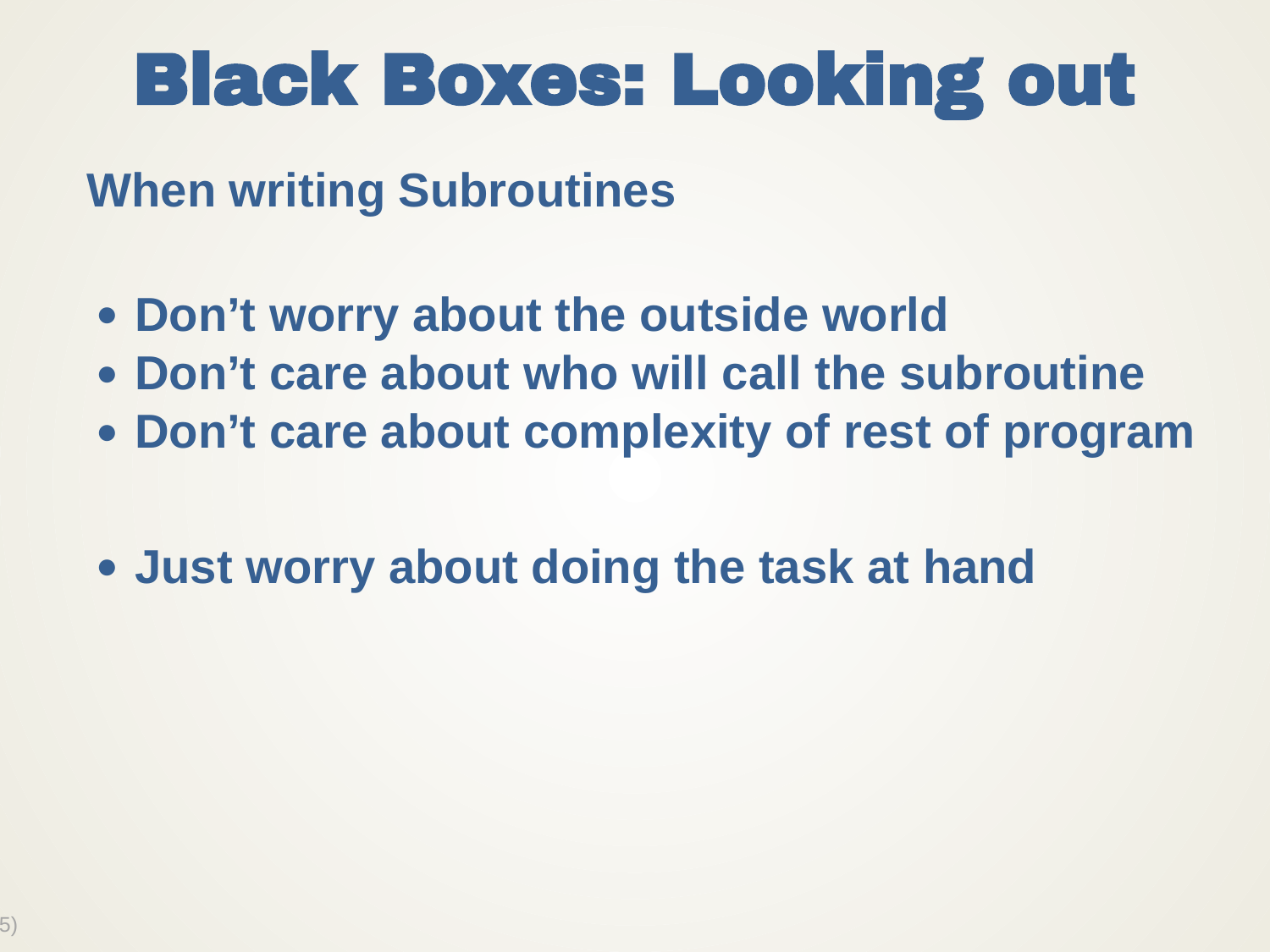

# Black Boxes: Looking out
When writing Subroutines

Don’t worry about the outside world
Don’t care about who will call the subroutine
Don’t care about complexity of rest of program

Just worry about doing the task at hand